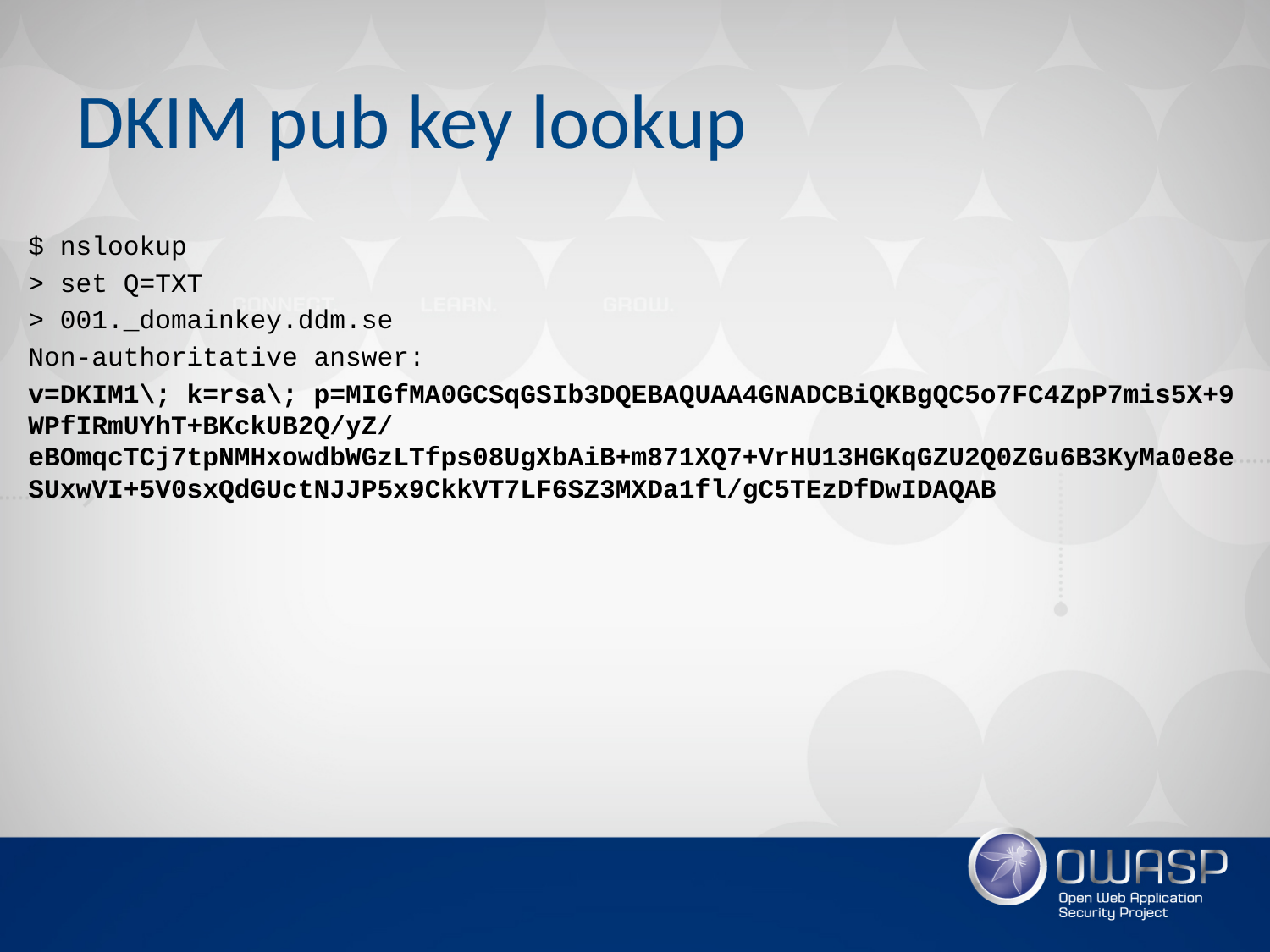

# DKIM pub key lookup
$ nslookup
> set Q=TXT
> 001._domainkey.ddm.se
Non-authoritative answer:
v=DKIM1\; k=rsa\; p=MIGfMA0GCSqGSIb3DQEBAQUAA4GNADCBiQKBgQC5o7FC4ZpP7mis5X+9
WPfIRmUYhT+BKckUB2Q/yZ/eBOmqcTCj7tpNMHxowdbWGzLTfps08UgXbAiB+m871XQ7+VrHU13HGKqGZU2Q0ZGu6B3KyMa0e8eSUxwVI+5V0sxQdGUctNJJP5x9CkkVT7LF6SZ3MXDa1fl/gC5TEzDfDwIDAQAB